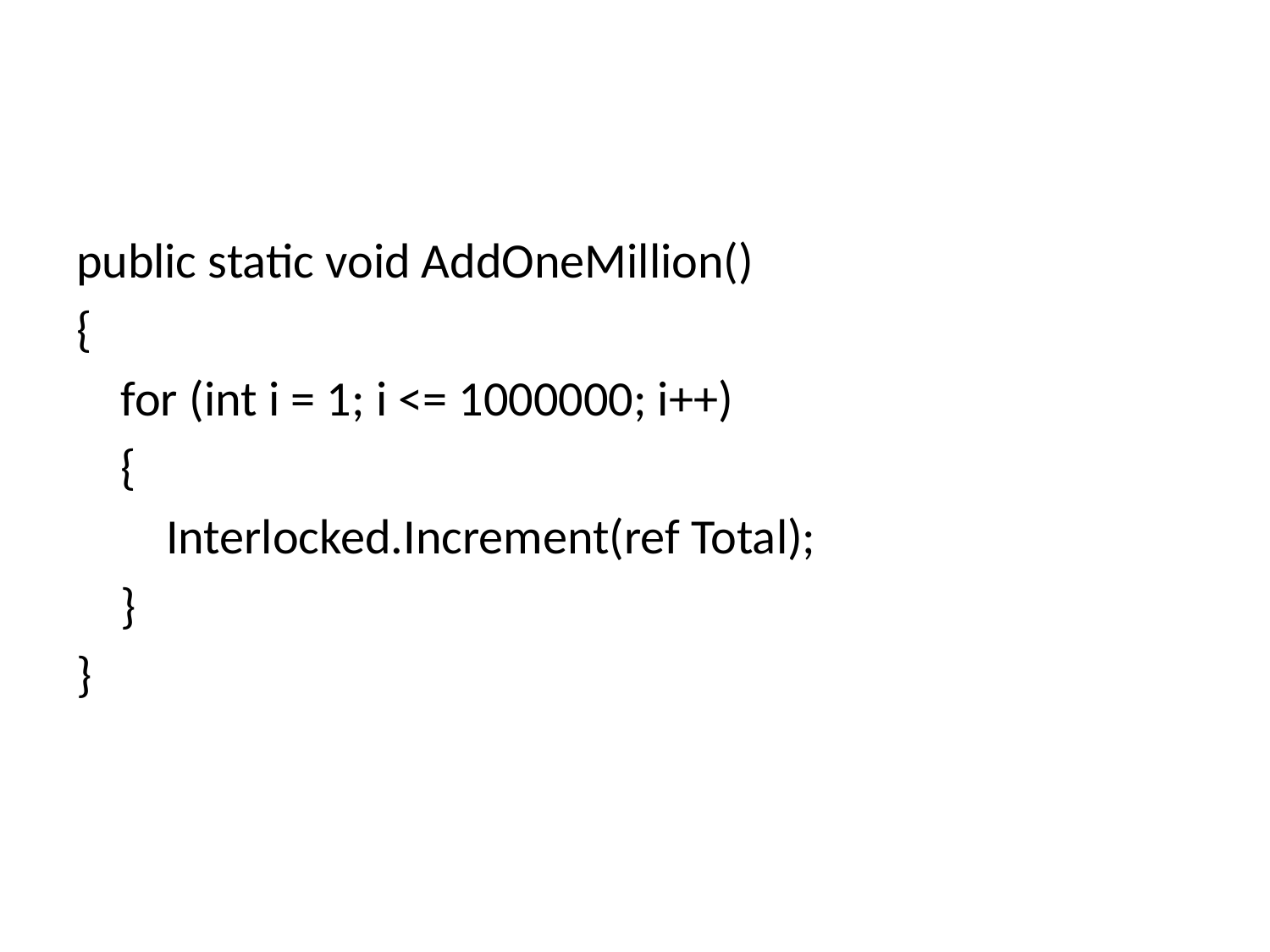

#
public static void AddOneMillion()
{
    for (int i = 1; i <= 1000000; i++)
    {
        Interlocked.Increment(ref Total);
    }
}